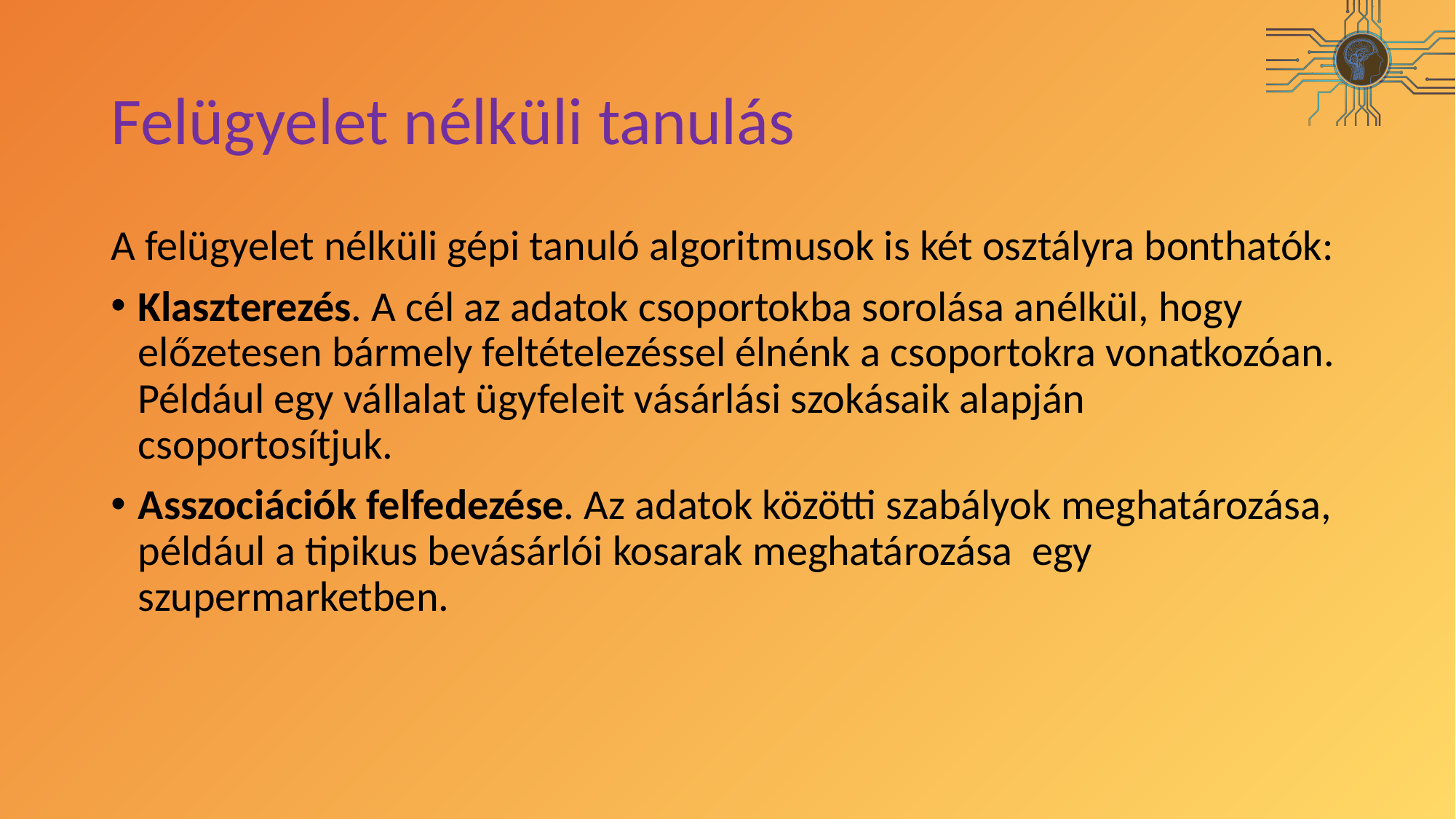

# Felügyelet nélküli tanulás
A felügyelet nélküli gépi tanuló algoritmusok is két osztályra bonthatók:
Klaszterezés. A cél az adatok csoportokba sorolása anélkül, hogy előzetesen bármely feltételezéssel élnénk a csoportokra vonatkozóan. Például egy vállalat ügyfeleit vásárlási szokásaik alapján csoportosítjuk.
Asszociációk felfedezése. Az adatok közötti szabályok meghatározása, például a tipikus bevásárlói kosarak meghatározása  egy szupermarketben.